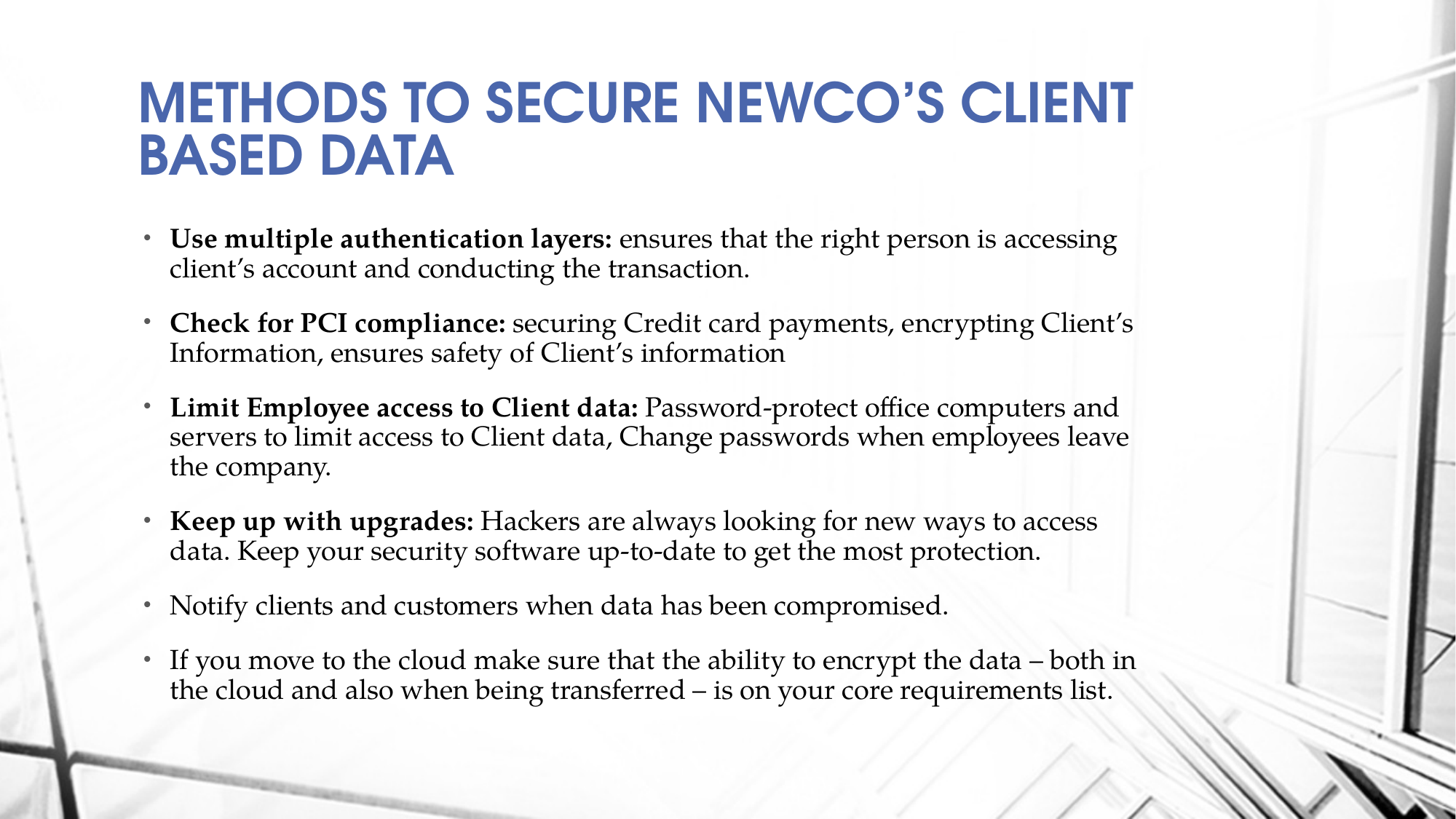

# METHODS TO SECURE NEWCO’S CLIENT BASED DATA
Use multiple authentication layers: ensures that the right person is accessing client’s account and conducting the transaction.
Check for PCI compliance: securing Credit card payments, encrypting Client’s Information, ensures safety of Client’s information
Limit Employee access to Client data: Password-protect office computers and servers to limit access to Client data, Change passwords when employees leave the company.
Keep up with upgrades: Hackers are always looking for new ways to access data. Keep your security software up-to-date to get the most protection.
Notify clients and customers when data has been compromised.
If you move to the cloud make sure that the ability to encrypt the data – both in the cloud and also when being transferred – is on your core requirements list.